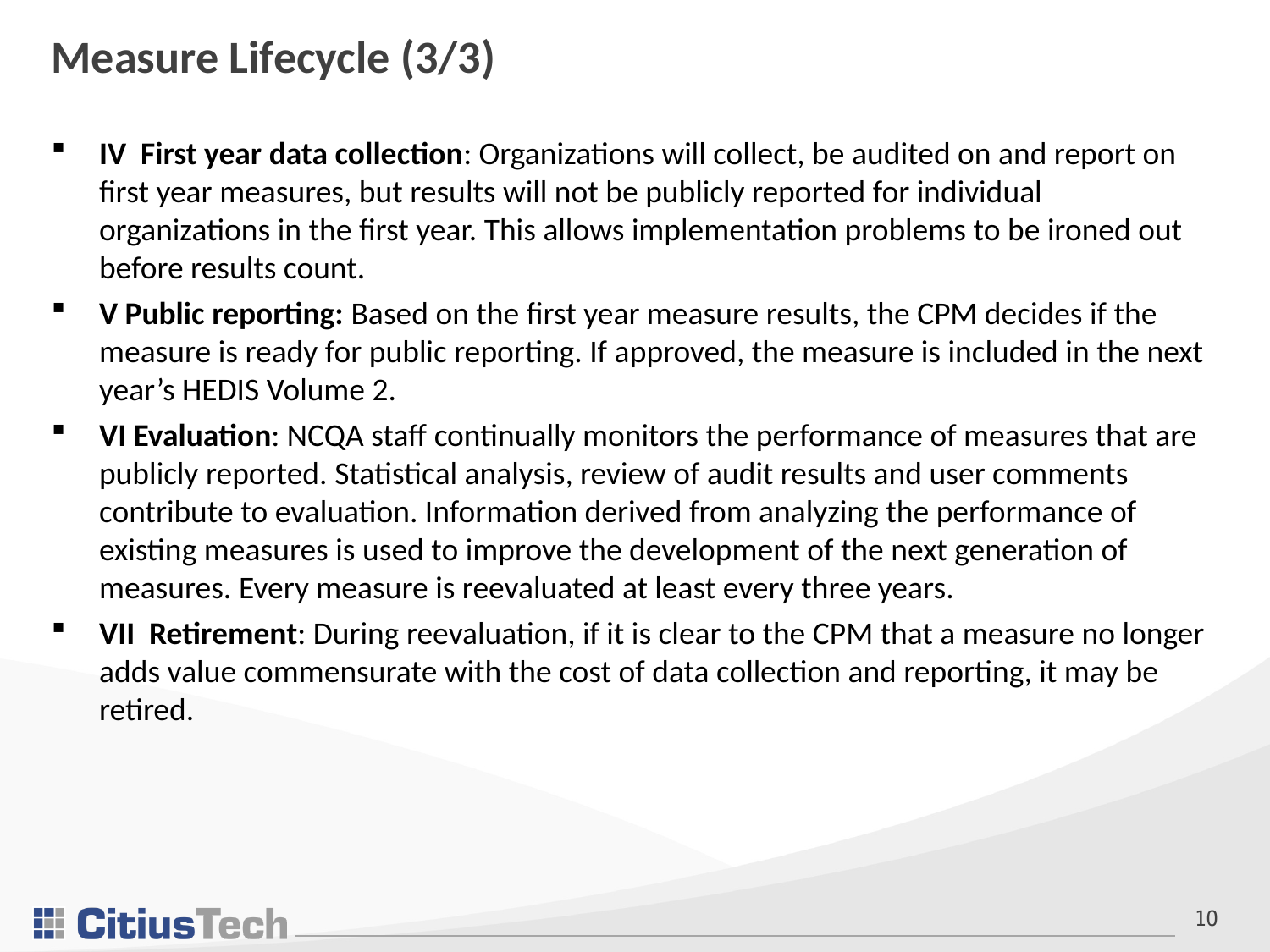

Measure Lifecycle (3/3)
IV  First year data collection: Organizations will collect, be audited on and report on first year measures, but results will not be publicly reported for individual organizations in the first year. This allows implementation problems to be ironed out before results count.
V Public reporting: Based on the first year measure results, the CPM decides if the measure is ready for public reporting. If approved, the measure is included in the next year’s HEDIS Volume 2.
VI Evaluation: NCQA staff continually monitors the performance of measures that are publicly reported. Statistical analysis, review of audit results and user comments contribute to evaluation. Information derived from analyzing the performance of existing measures is used to improve the development of the next generation of measures. Every measure is reevaluated at least every three years.
VII  Retirement: During reevaluation, if it is clear to the CPM that a measure no longer adds value commensurate with the cost of data collection and reporting, it may be retired.